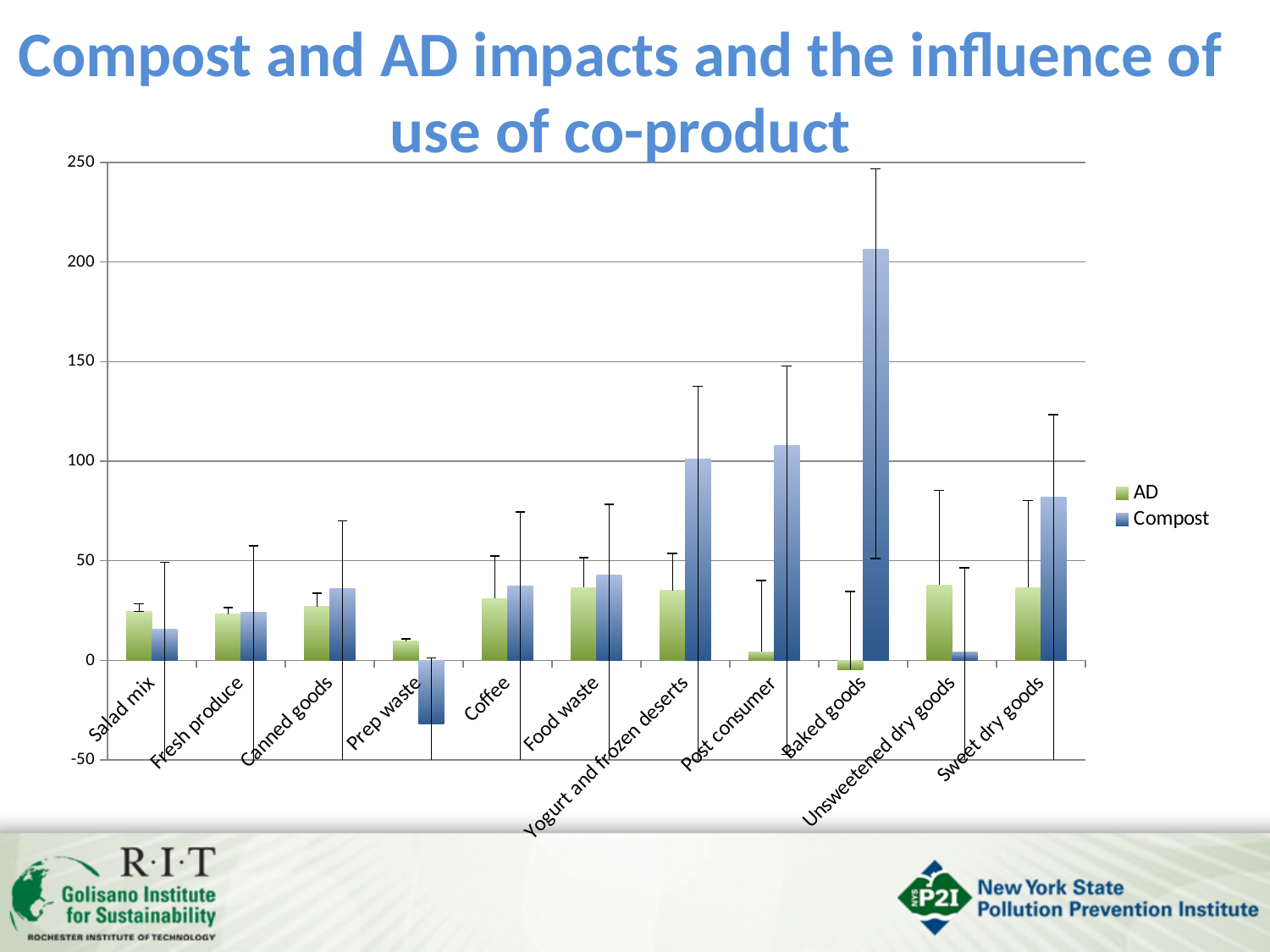

# Compost and AD impacts and the influence of use of co-product

[unsupported chart]